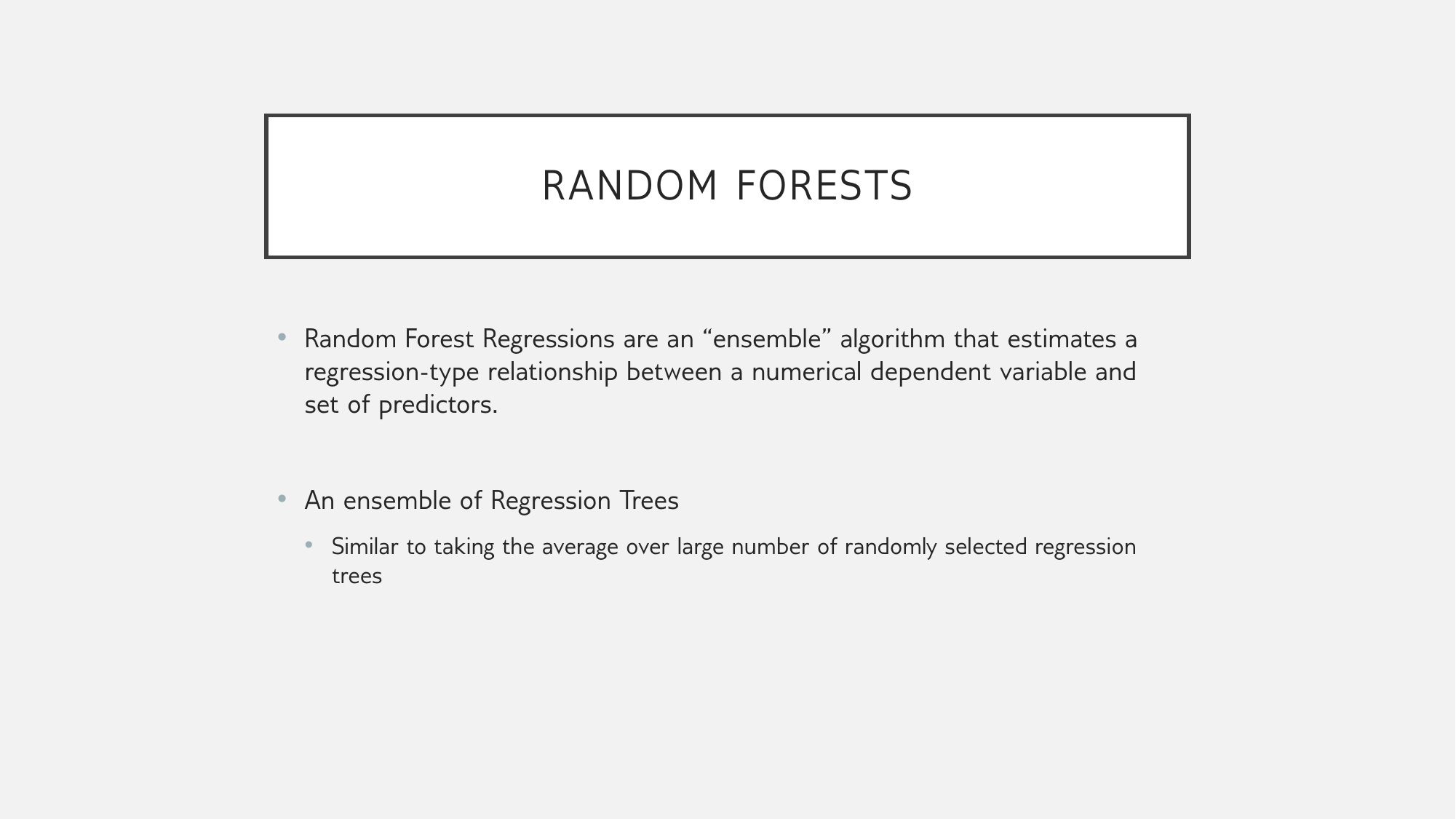

# Random Forests
Random Forest Regressions are an “ensemble” algorithm that estimates a regression-type relationship between a numerical dependent variable and set of predictors.

An ensemble of Regression Trees
Similar to taking the average over large number of randomly selected regression trees